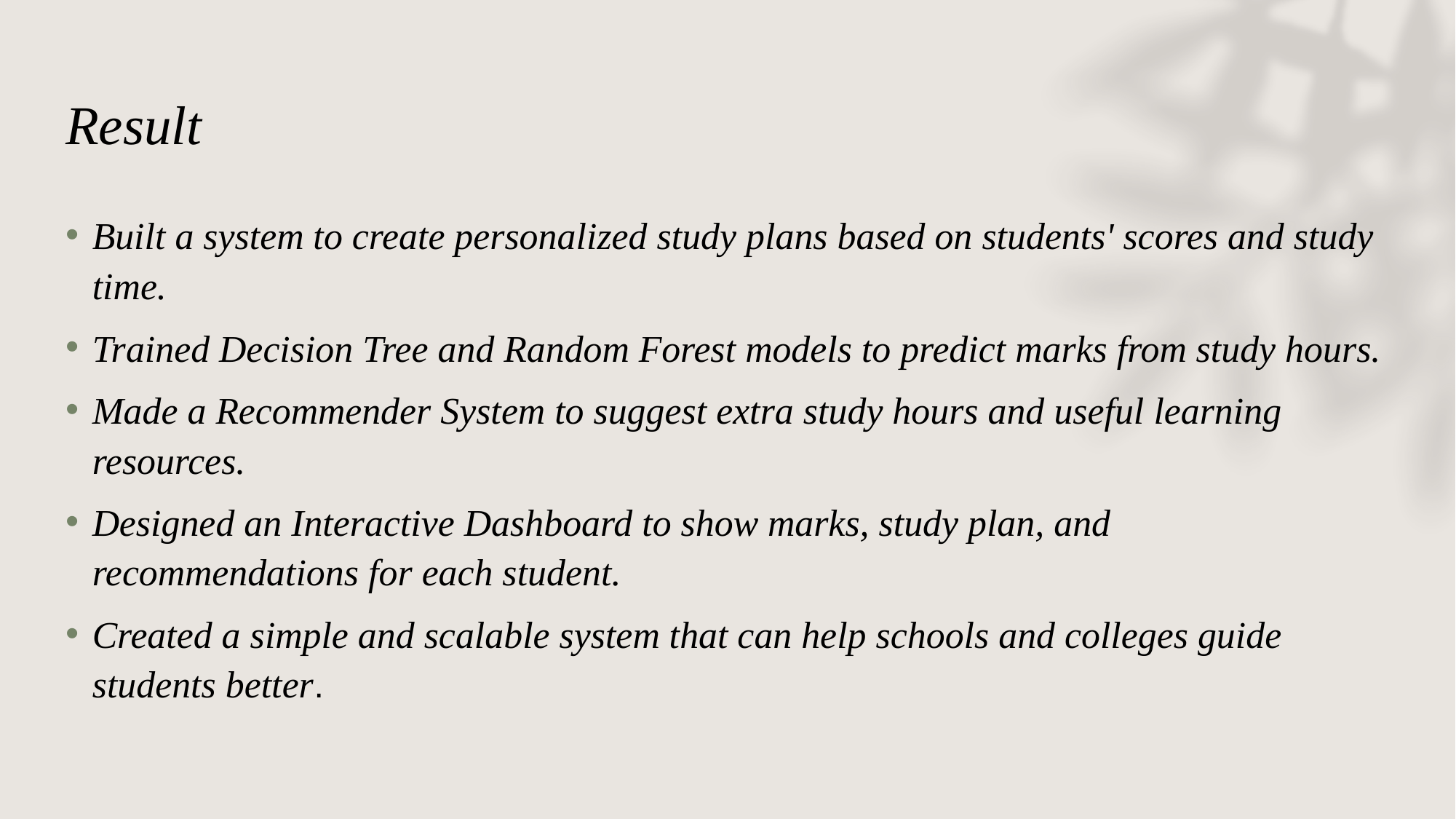

# Result
Built a system to create personalized study plans based on students' scores and study time.
Trained Decision Tree and Random Forest models to predict marks from study hours.
Made a Recommender System to suggest extra study hours and useful learning resources.
Designed an Interactive Dashboard to show marks, study plan, and recommendations for each student.
Created a simple and scalable system that can help schools and colleges guide students better.